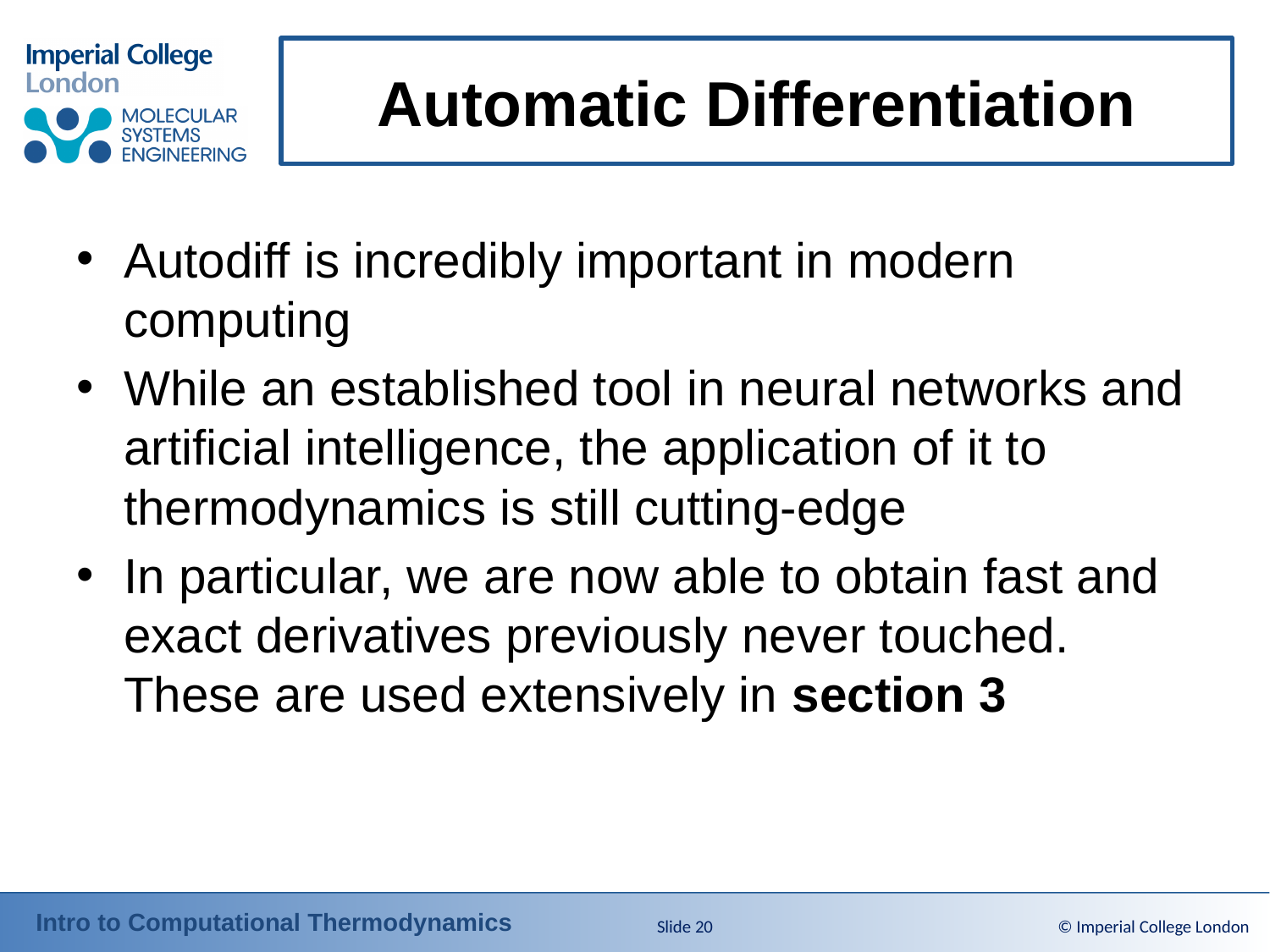

# Automatic Differentiation
Autodiff is incredibly important in modern computing
While an established tool in neural networks and artificial intelligence, the application of it to thermodynamics is still cutting-edge
In particular, we are now able to obtain fast and exact derivatives previously never touched. These are used extensively in section 3
Slide 20
© Imperial College London